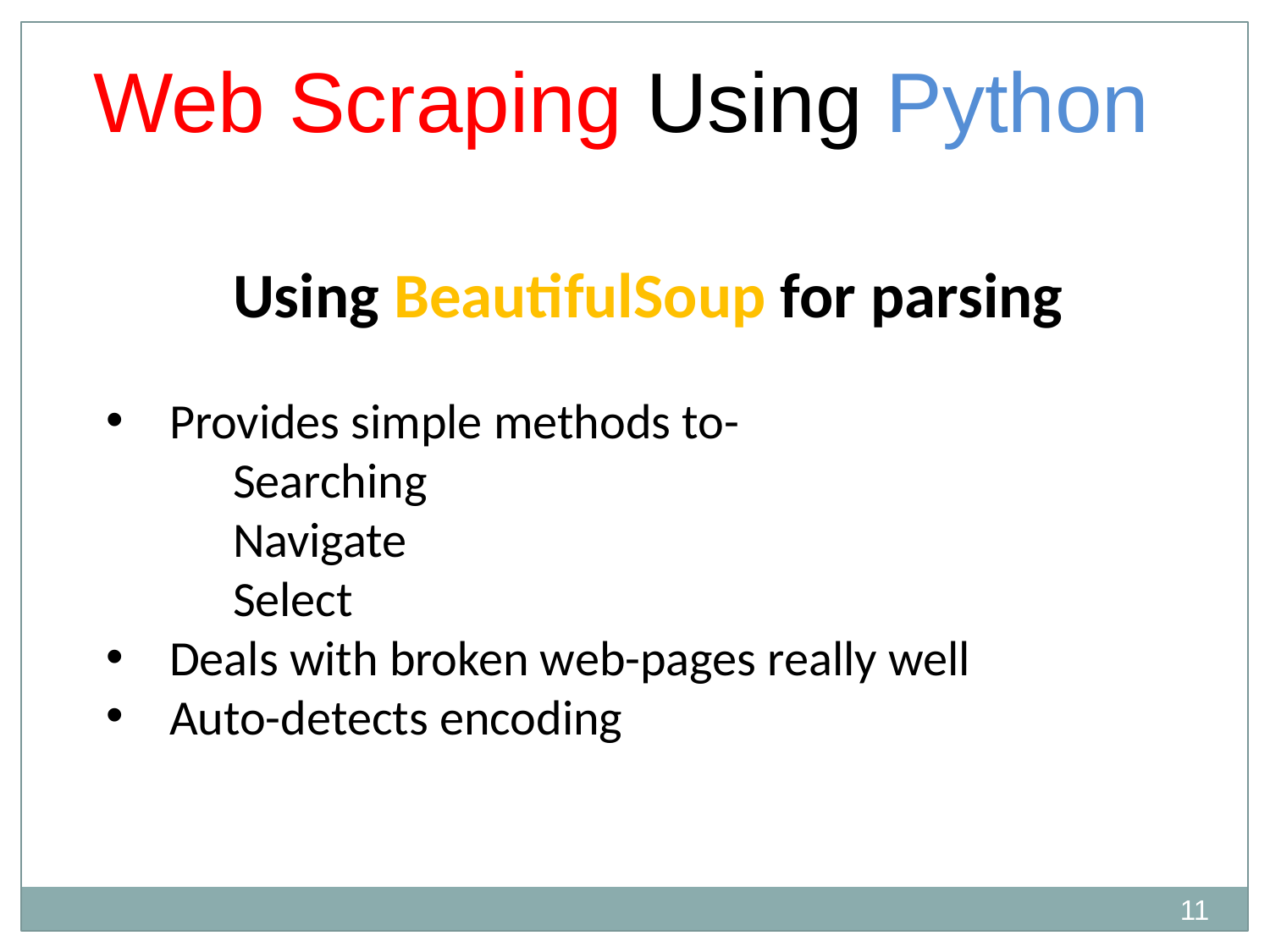

# Web Scraping Using Python
	Using BeautifulSoup for parsing

Provides simple methods to-
    	Searching
	Navigate
	Select
Deals with broken web-pages really well
Auto-detects encoding
11